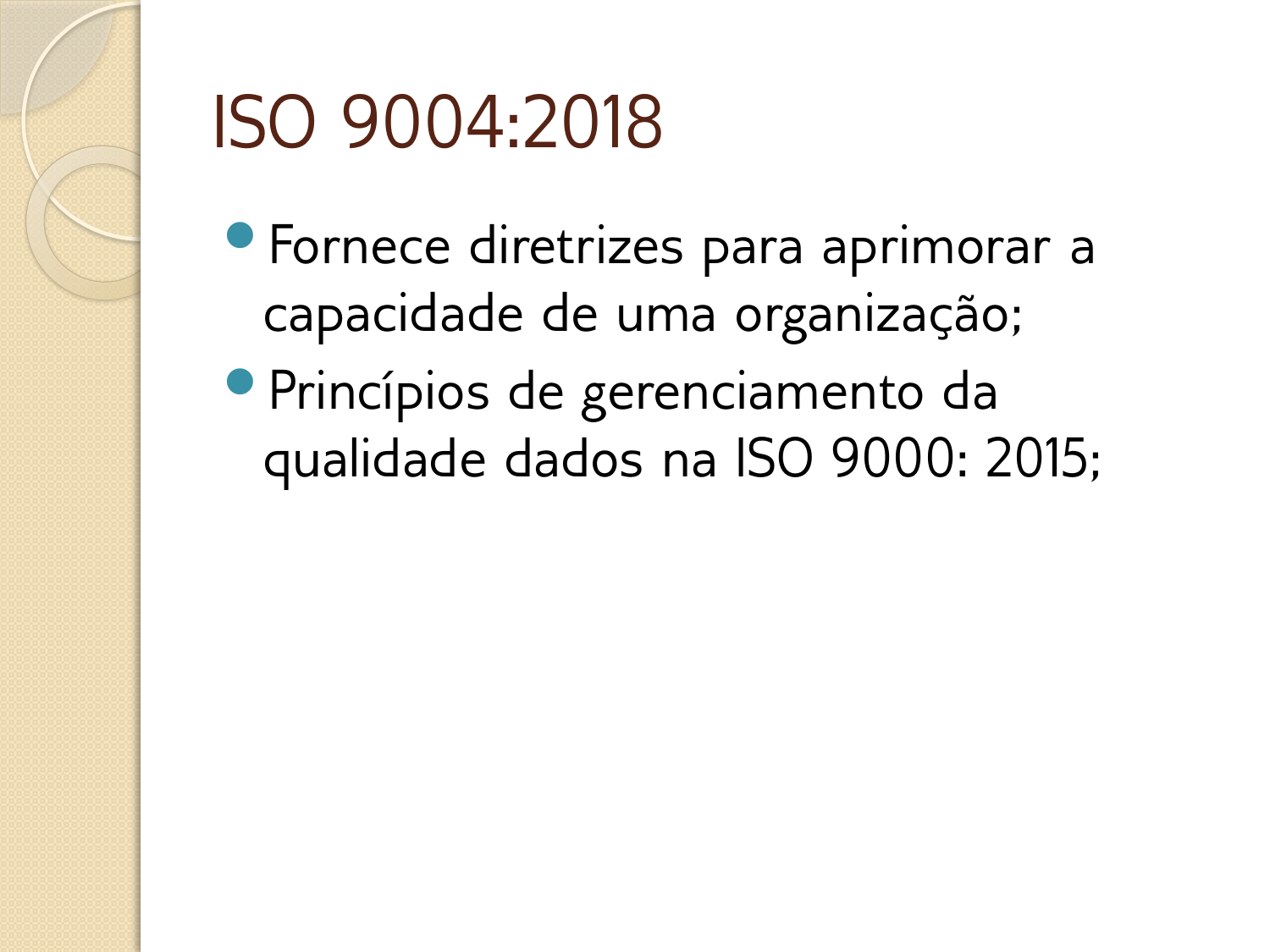

# ISO 9004:2018
Fornece diretrizes para aprimorar a capacidade de uma organização;
Princípios de gerenciamento da qualidade dados na ISO 9000: 2015;